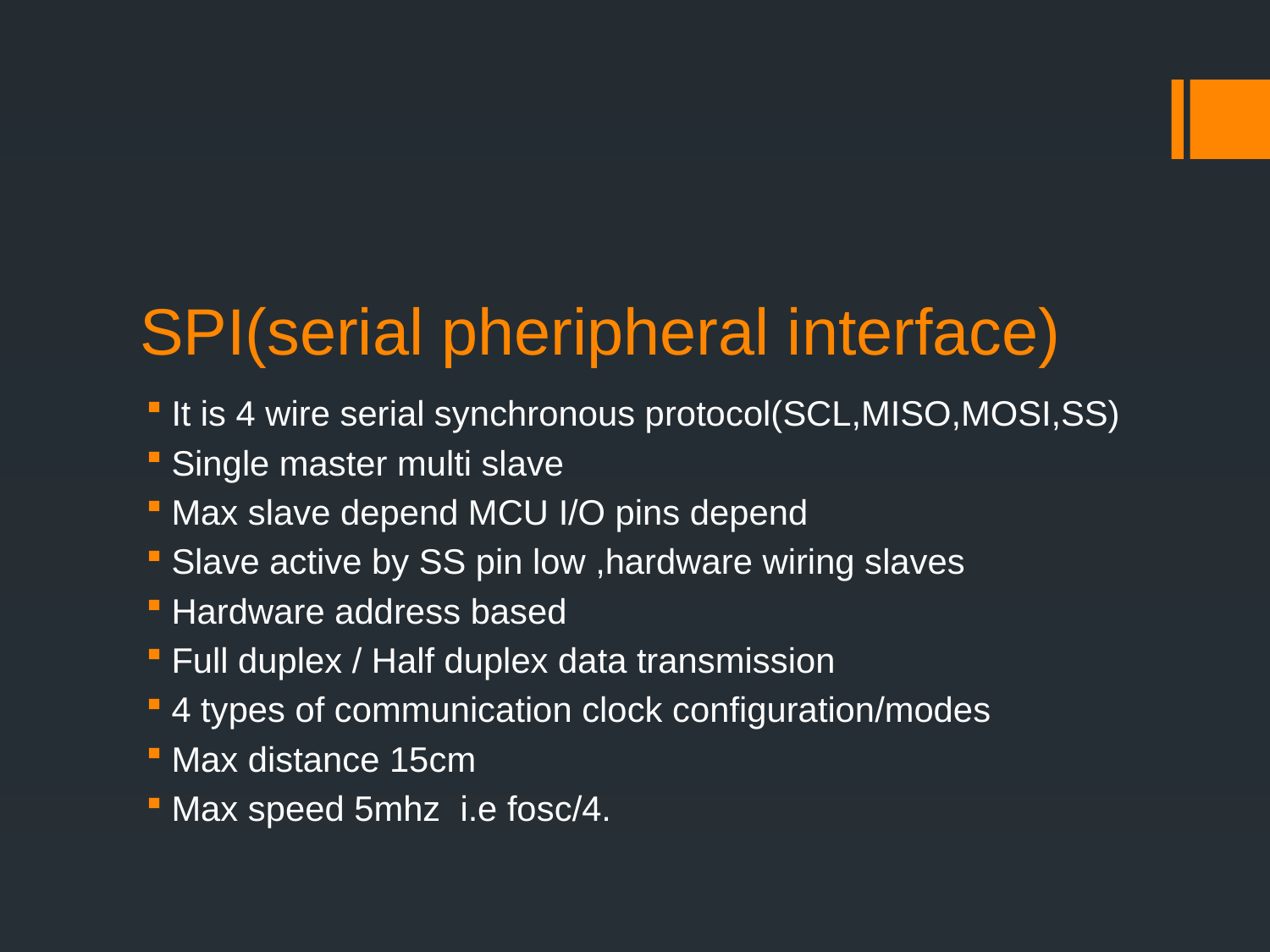

# SPI(serial pheripheral interface)
It is 4 wire serial synchronous protocol(SCL,MISO,MOSI,SS)
Single master multi slave
Max slave depend MCU I/O pins depend
Slave active by SS pin low ,hardware wiring slaves
Hardware address based
Full duplex / Half duplex data transmission
4 types of communication clock configuration/modes
Max distance 15cm
Max speed 5mhz  i.e fosc/4.